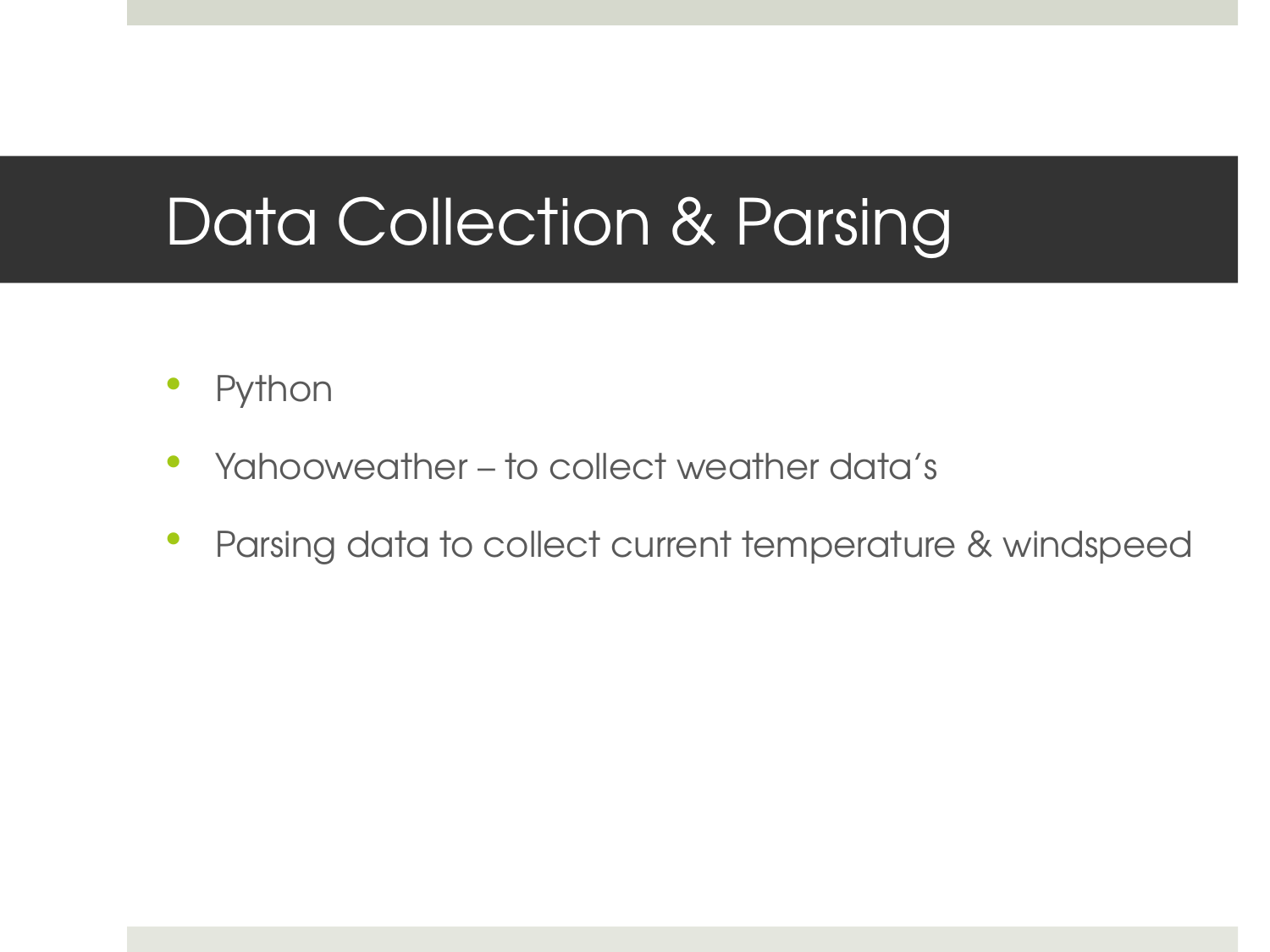

# Data Collection & Parsing
Python
Yahooweather – to collect weather data’s
Parsing data to collect current temperature & windspeed